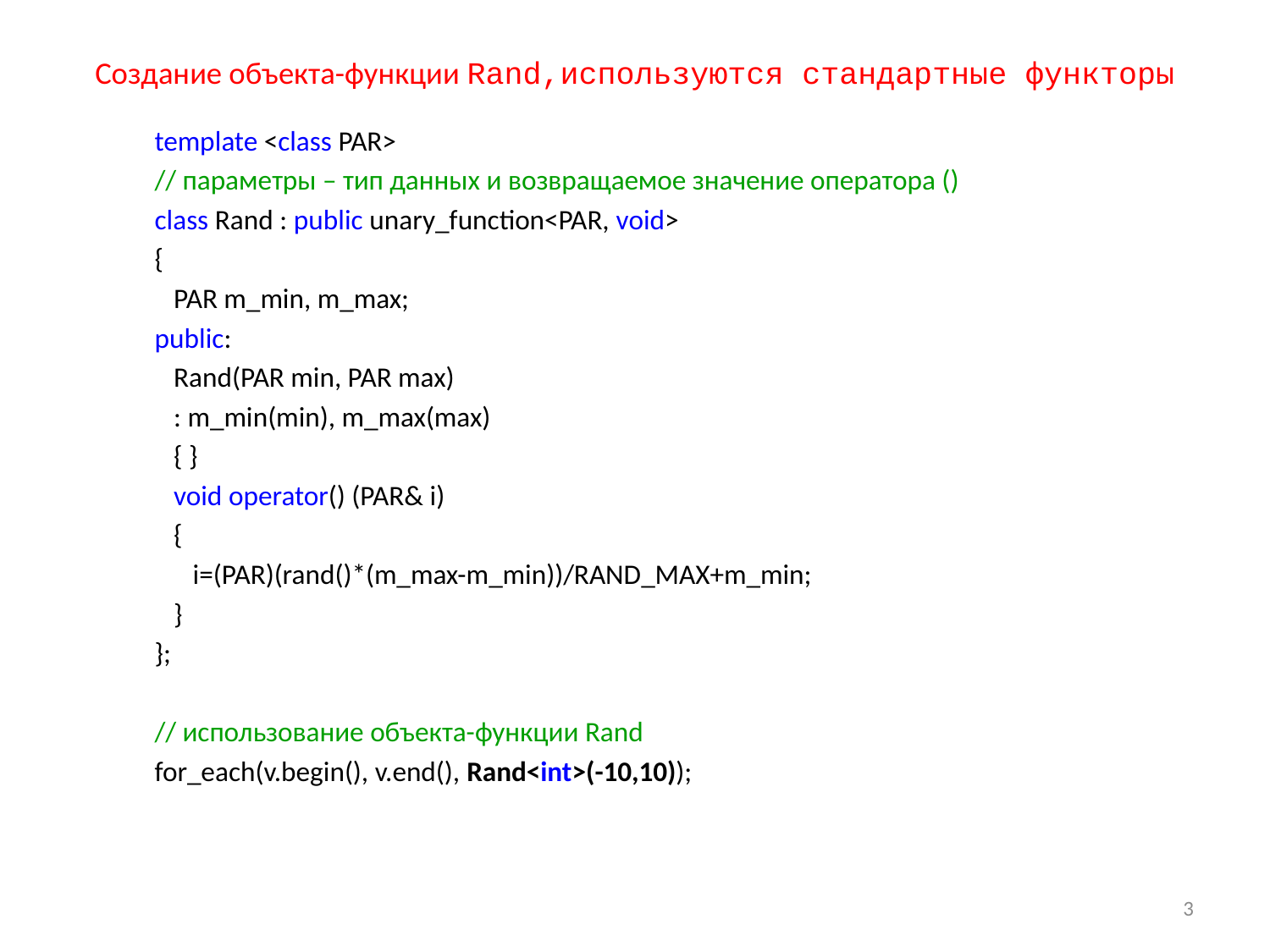

# Создание объекта-функции Rand,используются стандартные функторы
template <class PAR>
// параметры – тип данных и возвращаемое значение оператора ()
class Rand : public unary_function<PAR, void>
{
   PAR m_min, m_max;
public:
   Rand(PAR min, PAR max)
   : m_min(min), m_max(max)
   { }
   void operator() (PAR& i)
   {
      i=(PAR)(rand()*(m_max-m_min))/RAND_MAX+m_min;
   }
};

// использование объекта-функции Rand
for_each(v.begin(), v.end(), Rand<int>(-10,10));
3